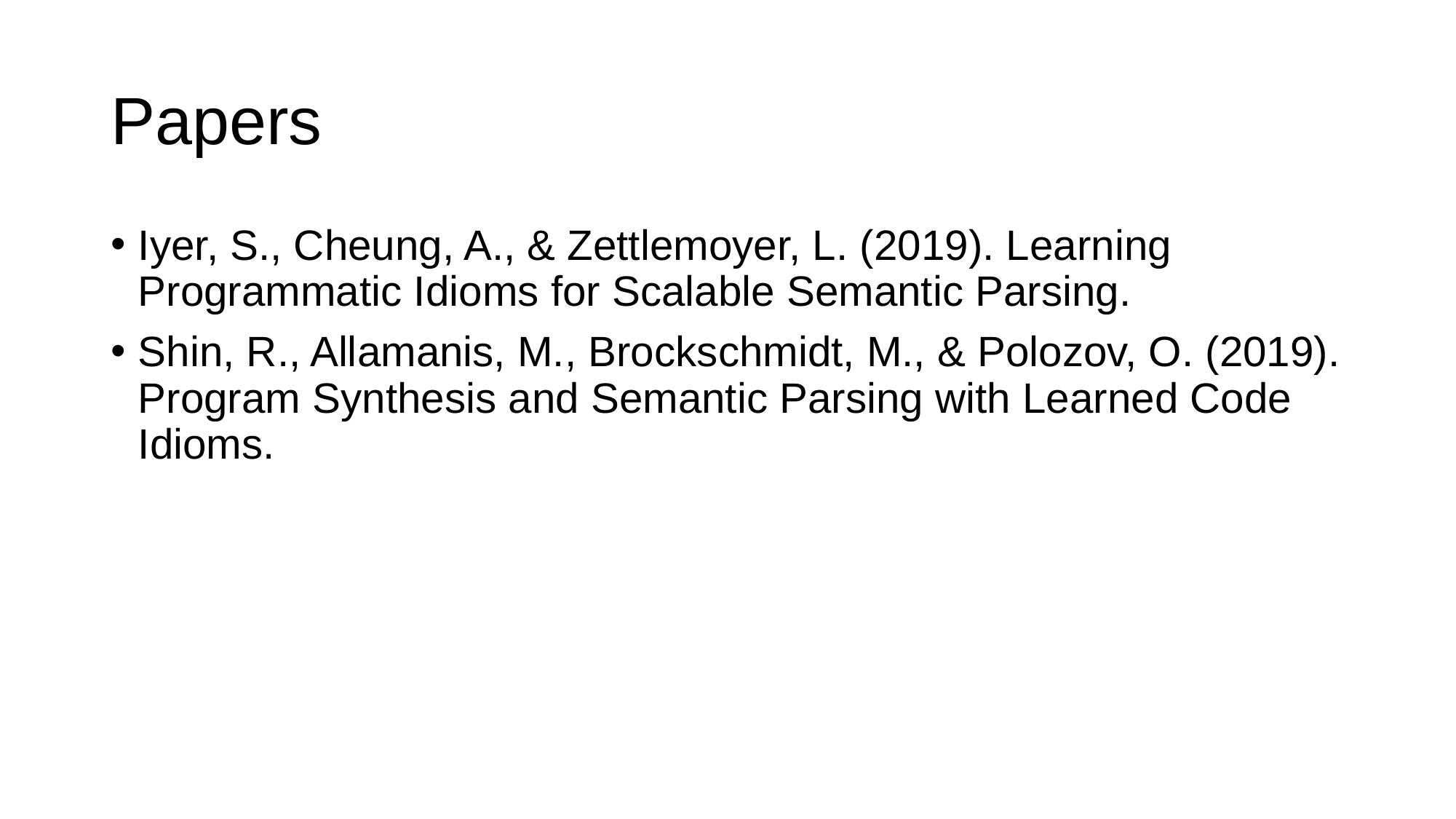

# Papers
Iyer, S., Cheung, A., & Zettlemoyer, L. (2019). Learning Programmatic Idioms for Scalable Semantic Parsing.
Shin, R., Allamanis, M., Brockschmidt, M., & Polozov, O. (2019). Program Synthesis and Semantic Parsing with Learned Code Idioms.